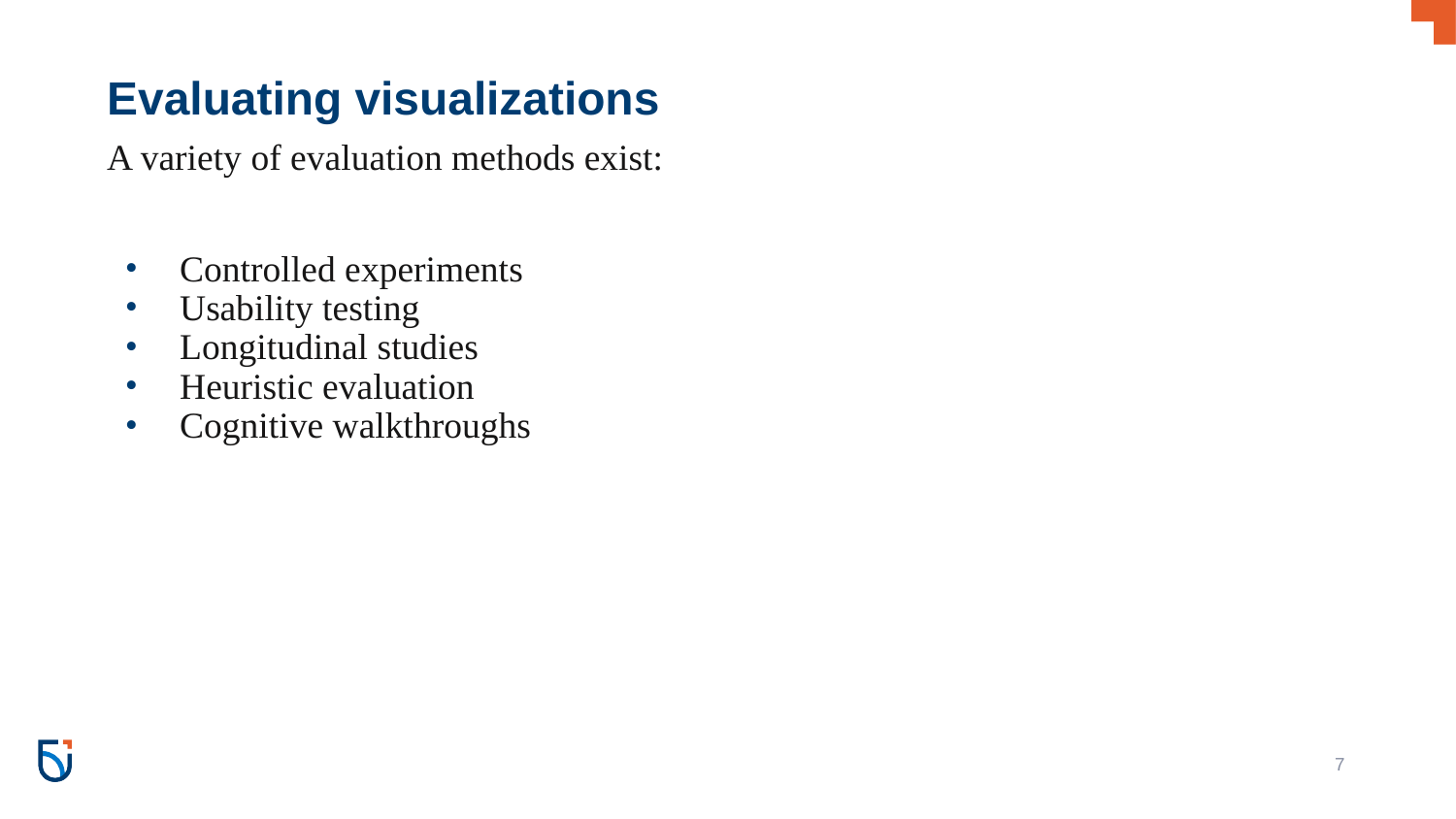

# Evaluating visualizations

A variety of evaluation methods exist:

Controlled experiments
Usability testing
Longitudinal studies
Heuristic evaluation
Cognitive walkthroughs

7